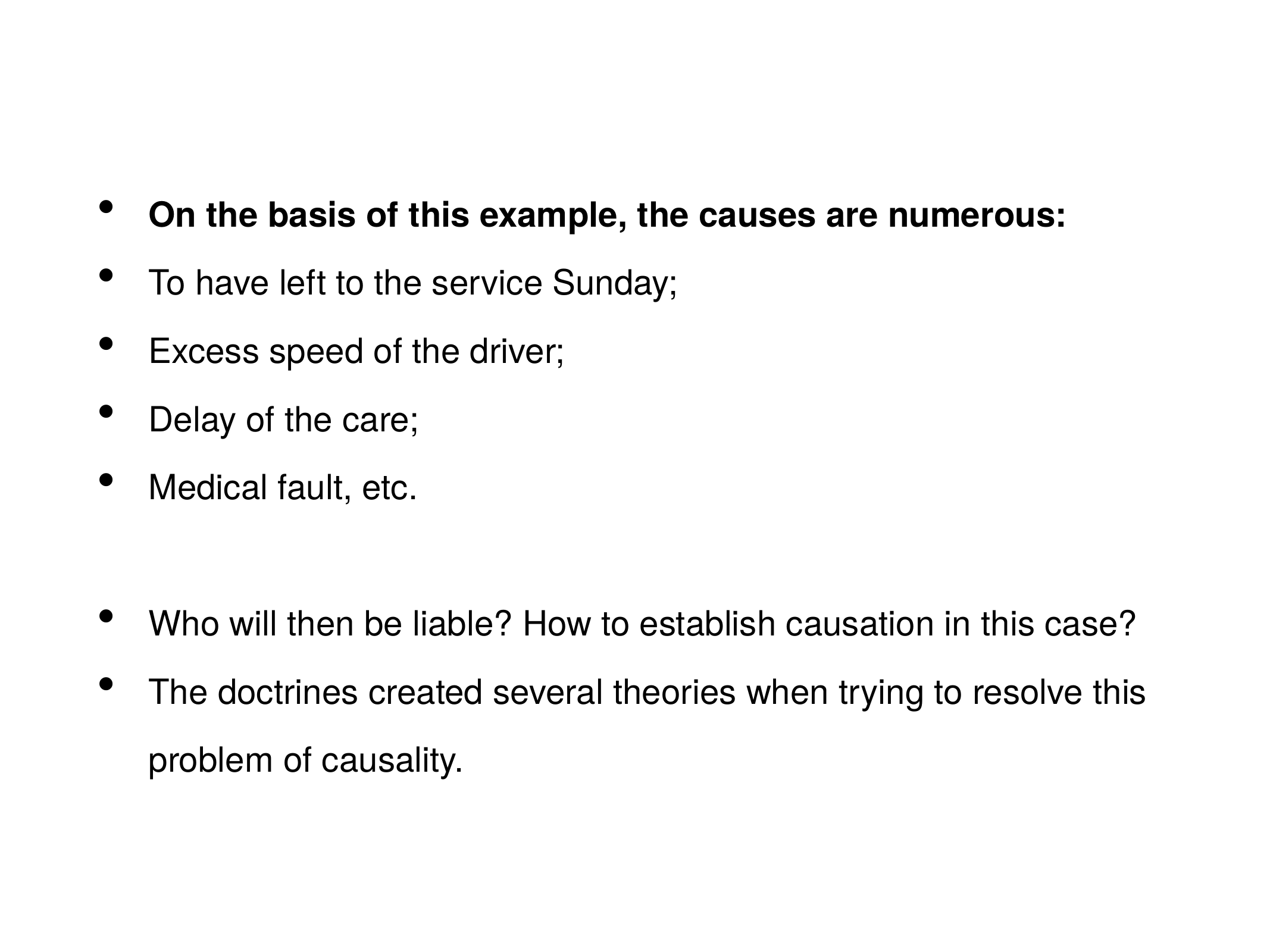

On the basis of this example, the causes are numerous:
To have left to the service Sunday;
Excess speed of the driver;
Delay of the care;
Medical fault, etc.

Who will then be liable? How to establish causation in this case?
The doctrines created several theories when trying to resolve this problem of causality.